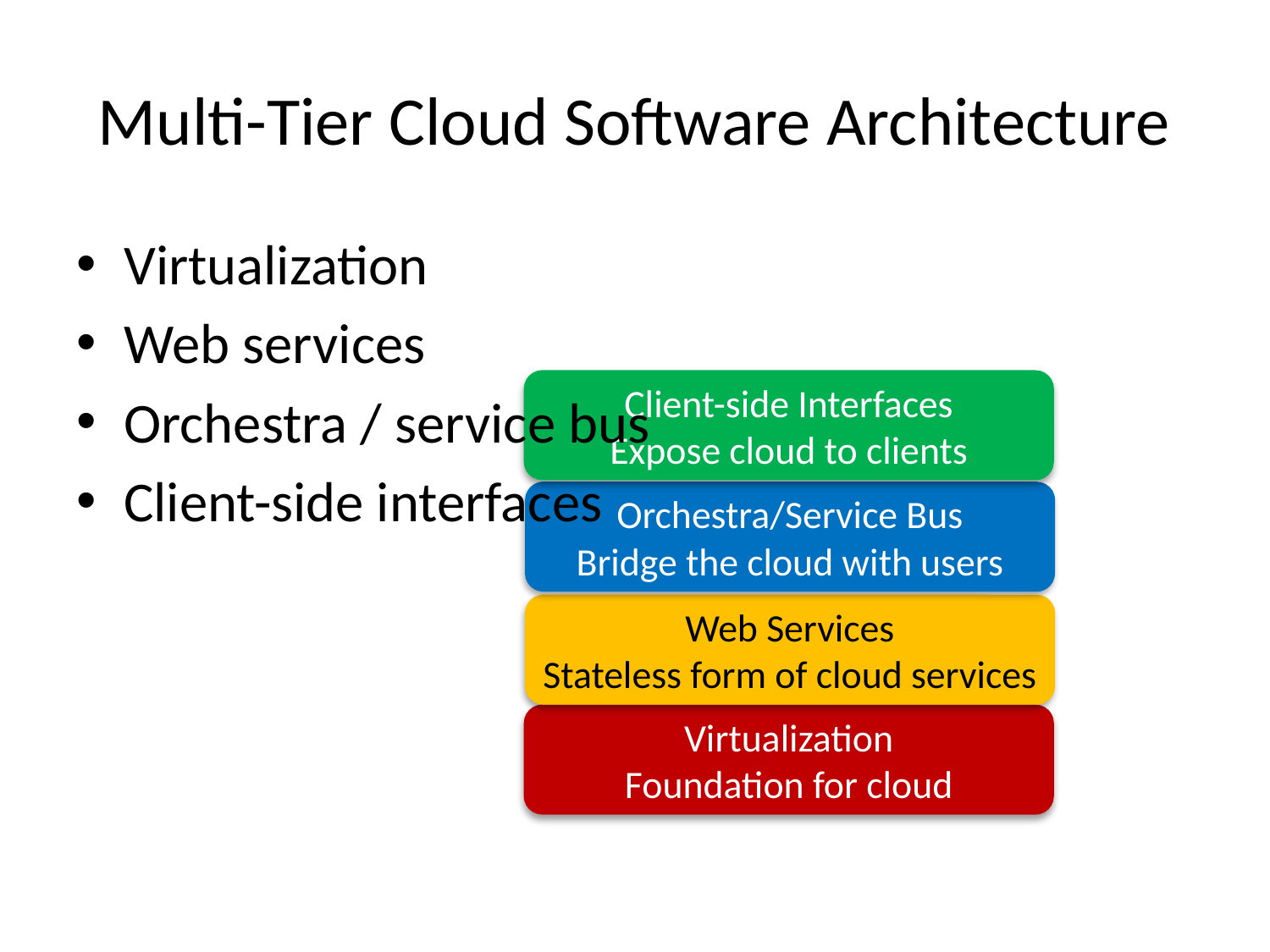

# Multi-Tier Cloud Software Architecture
Virtualization
Web services
Orchestra / service bus
Client-side interfaces
Client-side Interfaces
Expose cloud to clients
Orchestra/Service Bus
Bridge the cloud with users
Web Services
Stateless form of cloud services
Virtualization
Foundation for cloud